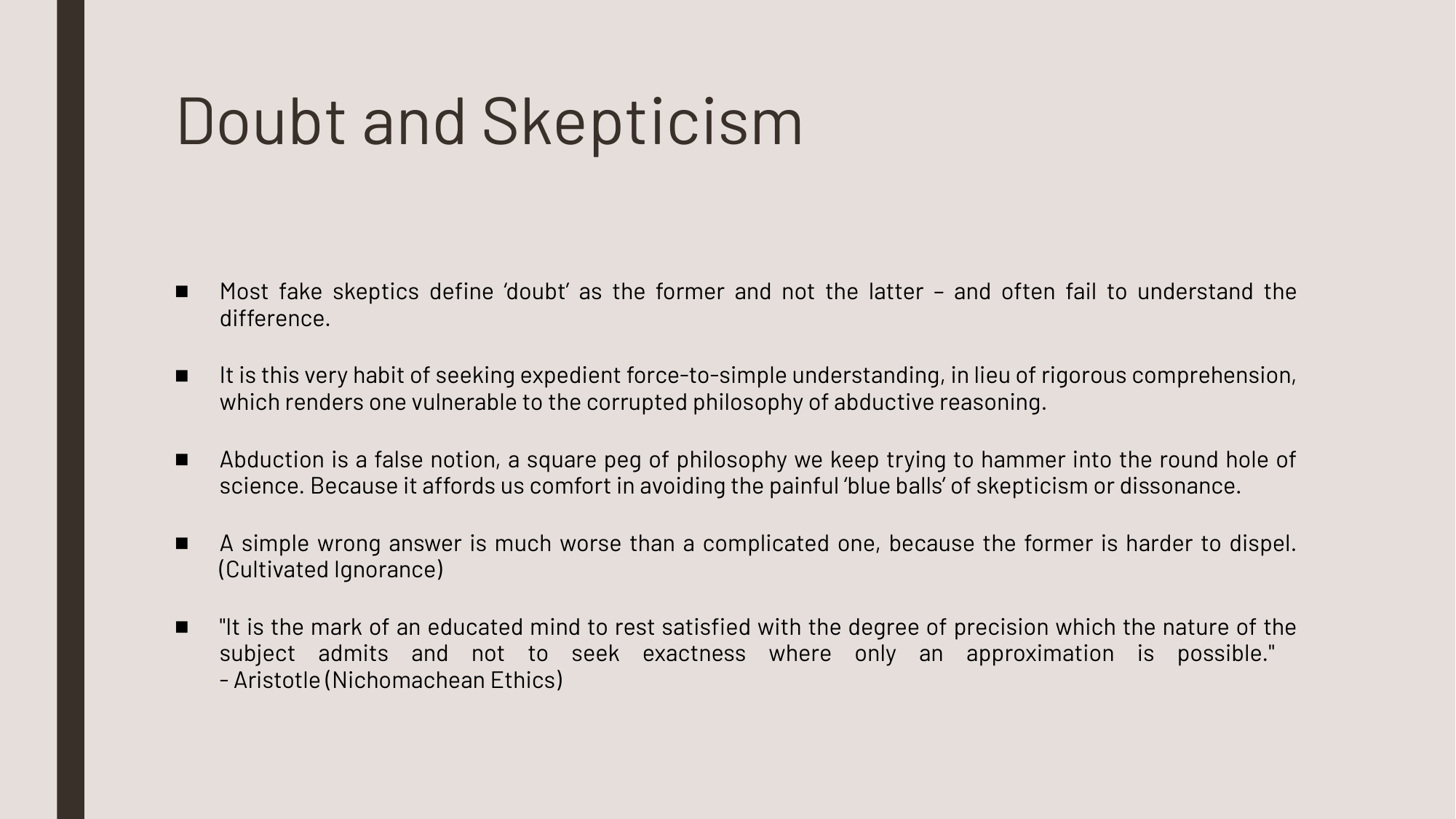

# Doubt and Skepticism
Most fake skeptics define ‘doubt’ as the former and not the latter – and often fail to understand the difference.
It is this very habit of seeking expedient force-to-simple understanding, in lieu of rigorous comprehension, which renders one vulnerable to the corrupted philosophy of abductive reasoning.
Abduction is a false notion, a square peg of philosophy we keep trying to hammer into the round hole of science. Because it affords us comfort in avoiding the painful ‘blue balls’ of skepticism or dissonance.
A simple wrong answer is much worse than a complicated one, because the former is harder to dispel. (Cultivated Ignorance)
"It is the mark of an educated mind to rest satisfied with the degree of precision which the nature of the subject admits and not to seek exactness where only an approximation is possible."
- Aristotle (Nichomachean Ethics)